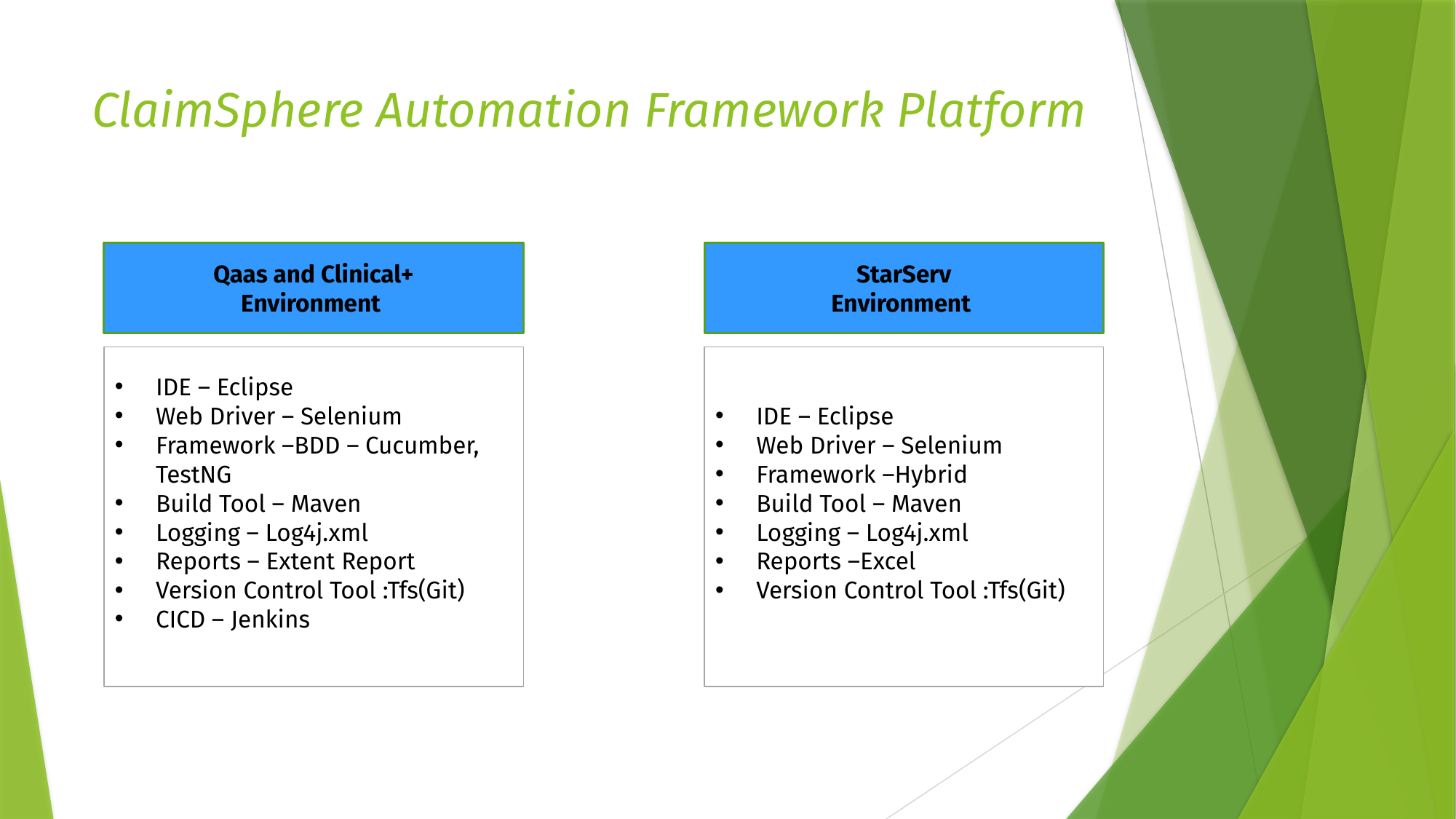

# ClaimSphere Automation Framework Platform

Qaas and Clinical+
Environment
StarServ
Environment
IDE – Eclipse
Web Driver – Selenium
Framework –BDD – Cucumber, TestNG
Build Tool – Maven
Logging – Log4j.xml
Reports – Extent Report
Version Control Tool :Tfs(Git)
CICD – Jenkins

IDE – Eclipse
Web Driver – Selenium
Framework –Hybrid
Build Tool – Maven
Logging – Log4j.xml
Reports –Excel
Version Control Tool :Tfs(Git)